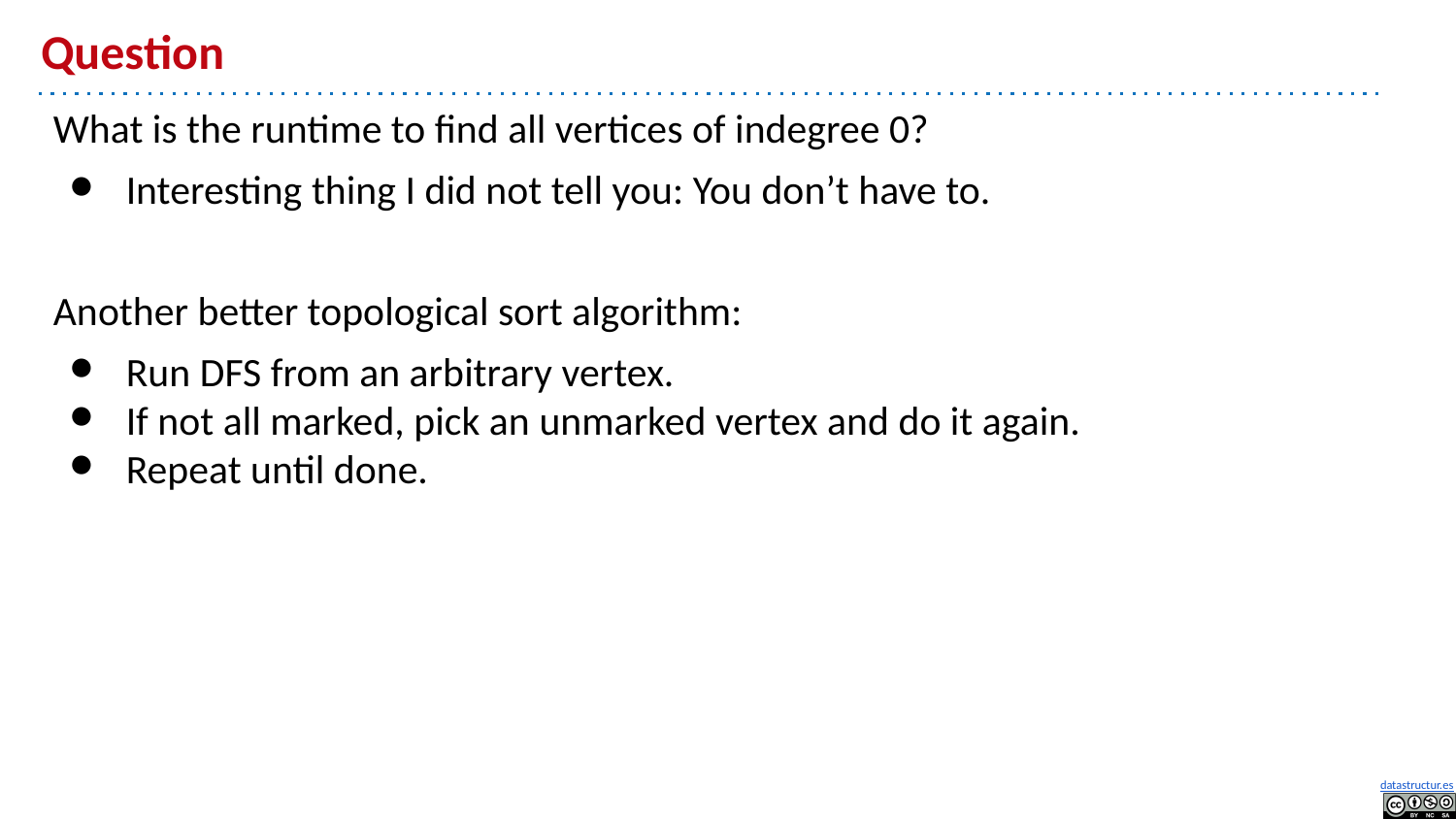

# Question
What is the runtime to find all vertices of indegree 0?
Interesting thing I did not tell you: You don’t have to.

Another better topological sort algorithm:
Run DFS from an arbitrary vertex.
If not all marked, pick an unmarked vertex and do it again.
Repeat until done.